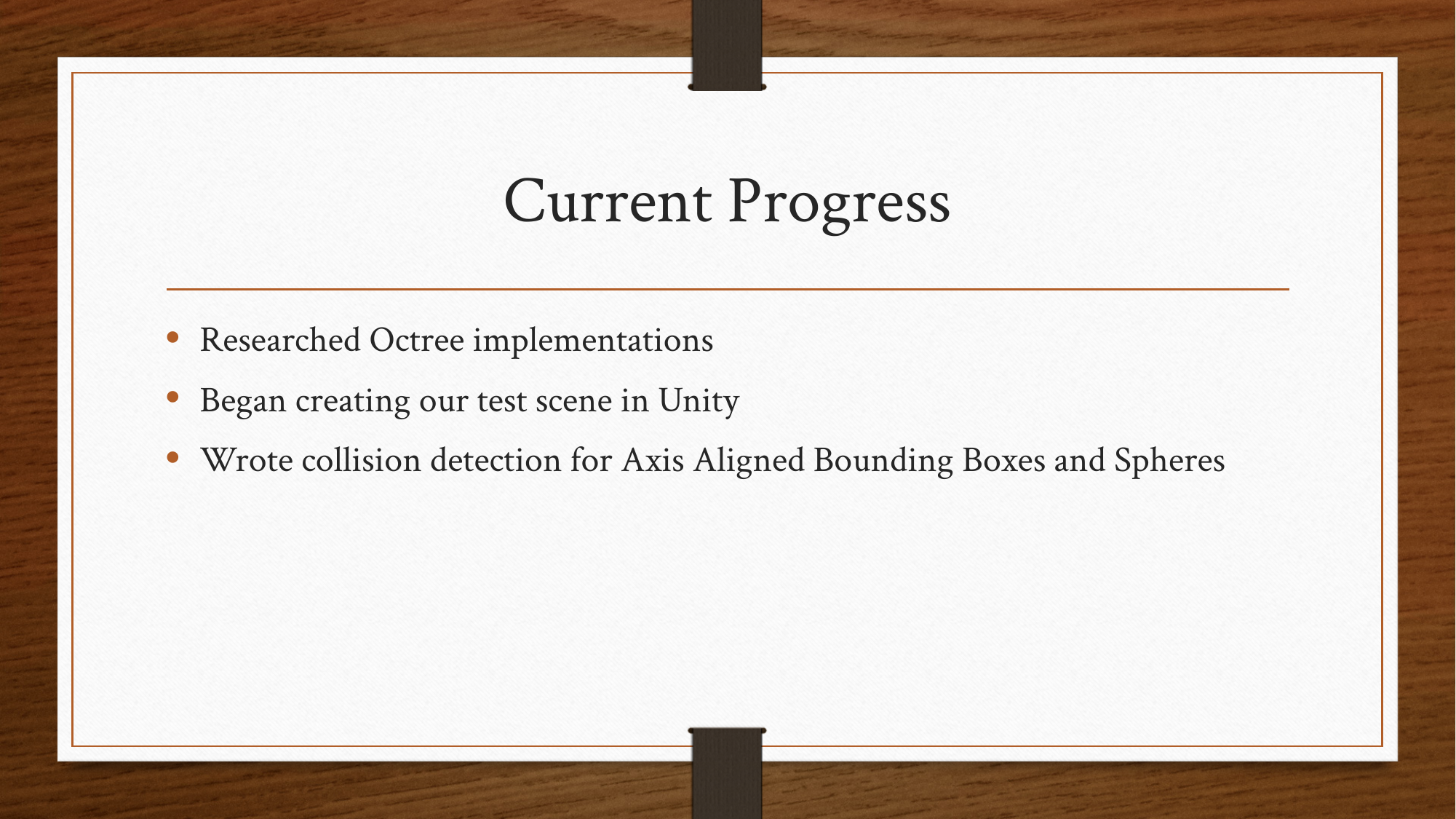

# Current Progress
Researched Octree implementations
Began creating our test scene in Unity
Wrote collision detection for Axis Aligned Bounding Boxes and Spheres